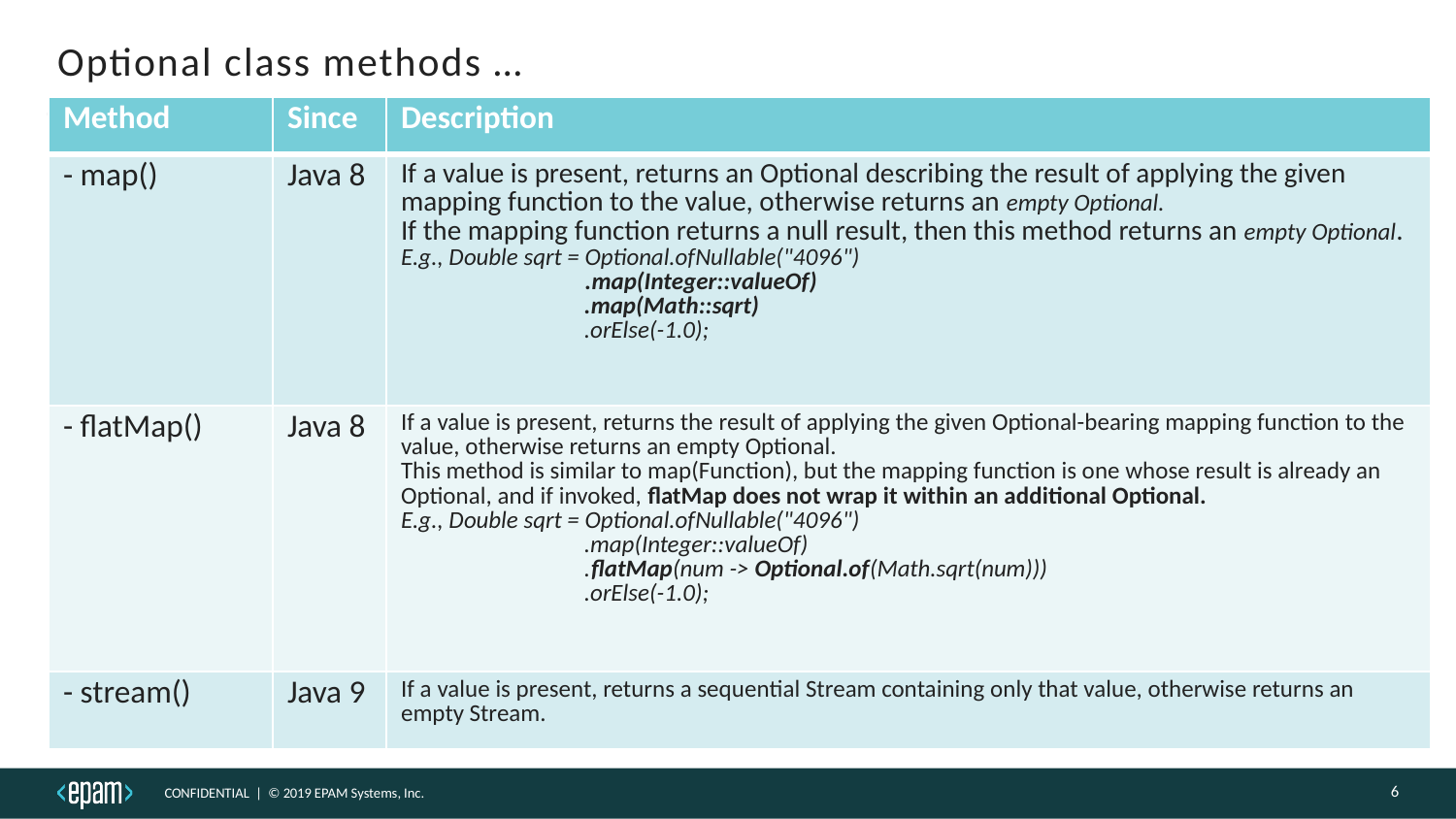

# Optional class methods …
| Method | Since | Description |
| --- | --- | --- |
| - map() | Java 8 | If a value is present, returns an Optional describing the result of applying the given mapping function to the value, otherwise returns an empty Optional. If the mapping function returns a null result, then this method returns an empty Optional. E.g., Double sqrt = Optional.ofNullable("4096") .map(Integer::valueOf) .map(Math::sqrt) .orElse(-1.0); |
| - flatMap() | Java 8 | If a value is present, returns the result of applying the given Optional-bearing mapping function to the value, otherwise returns an empty Optional. This method is similar to map(Function), but the mapping function is one whose result is already an Optional, and if invoked, flatMap does not wrap it within an additional Optional. E.g., Double sqrt = Optional.ofNullable("4096") .map(Integer::valueOf) .flatMap(num -> Optional.of(Math.sqrt(num))) .orElse(-1.0); |
| - stream() | Java 9 | If a value is present, returns a sequential Stream containing only that value, otherwise returns an empty Stream. |

6